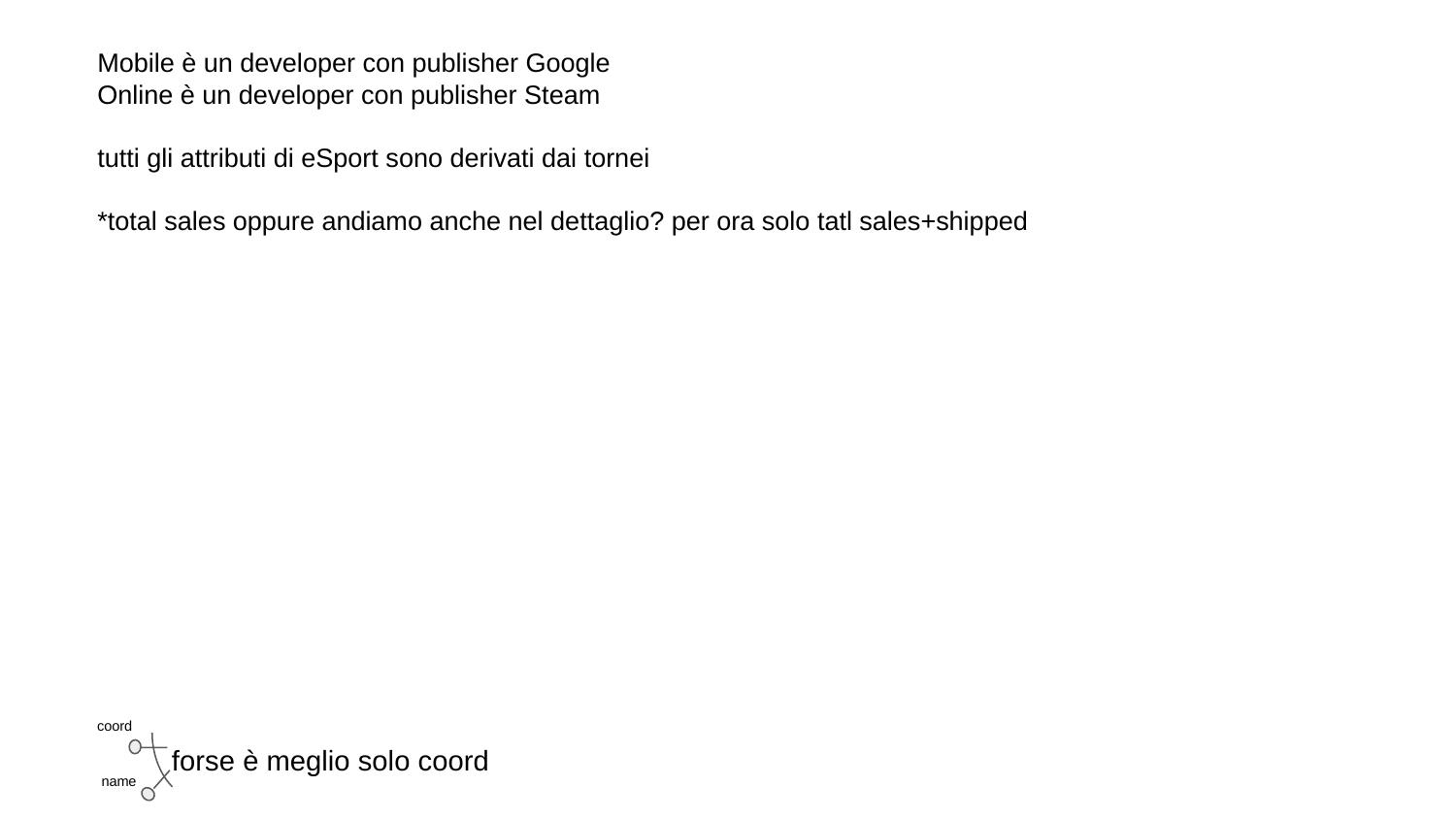

Mobile è un developer con publisher Google
Online è un developer con publisher Steam

tutti gli attributi di eSport sono derivati dai tornei

*total sales oppure andiamo anche nel dettaglio? per ora solo tatl sales+shipped

coord
forse è meglio solo coord

name